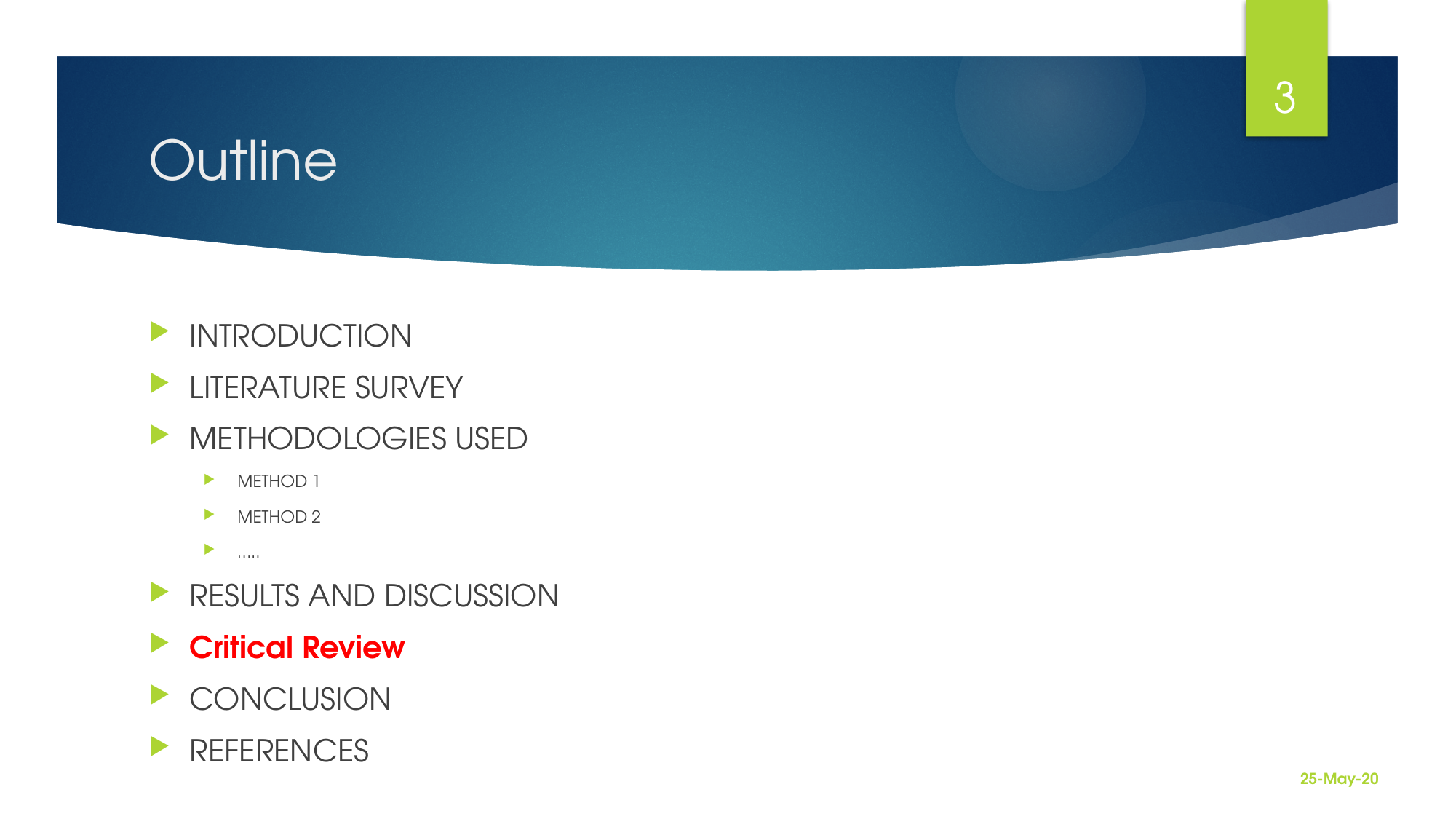

3
# Outline
INTRODUCTION
LITERATURE SURVEY
METHODOLOGIES USED
METHOD 1
METHOD 2
…..
RESULTS AND DISCUSSION
Critical Review
CONCLUSION
REFERENCES

25-May-20